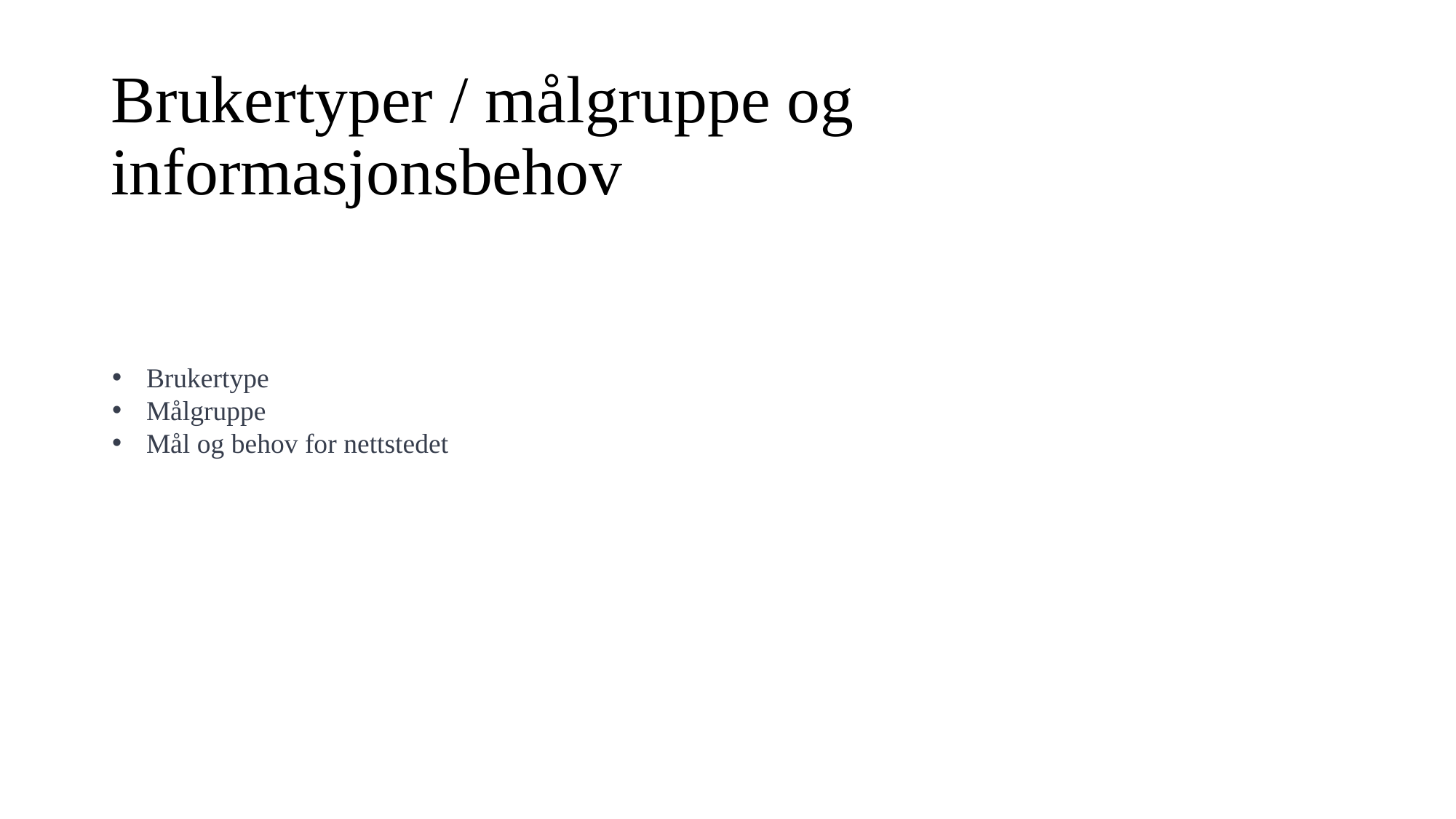

# Brukertyper / målgruppe og informasjonsbehov
Brukertype
Målgruppe
Mål og behov for nettstedet